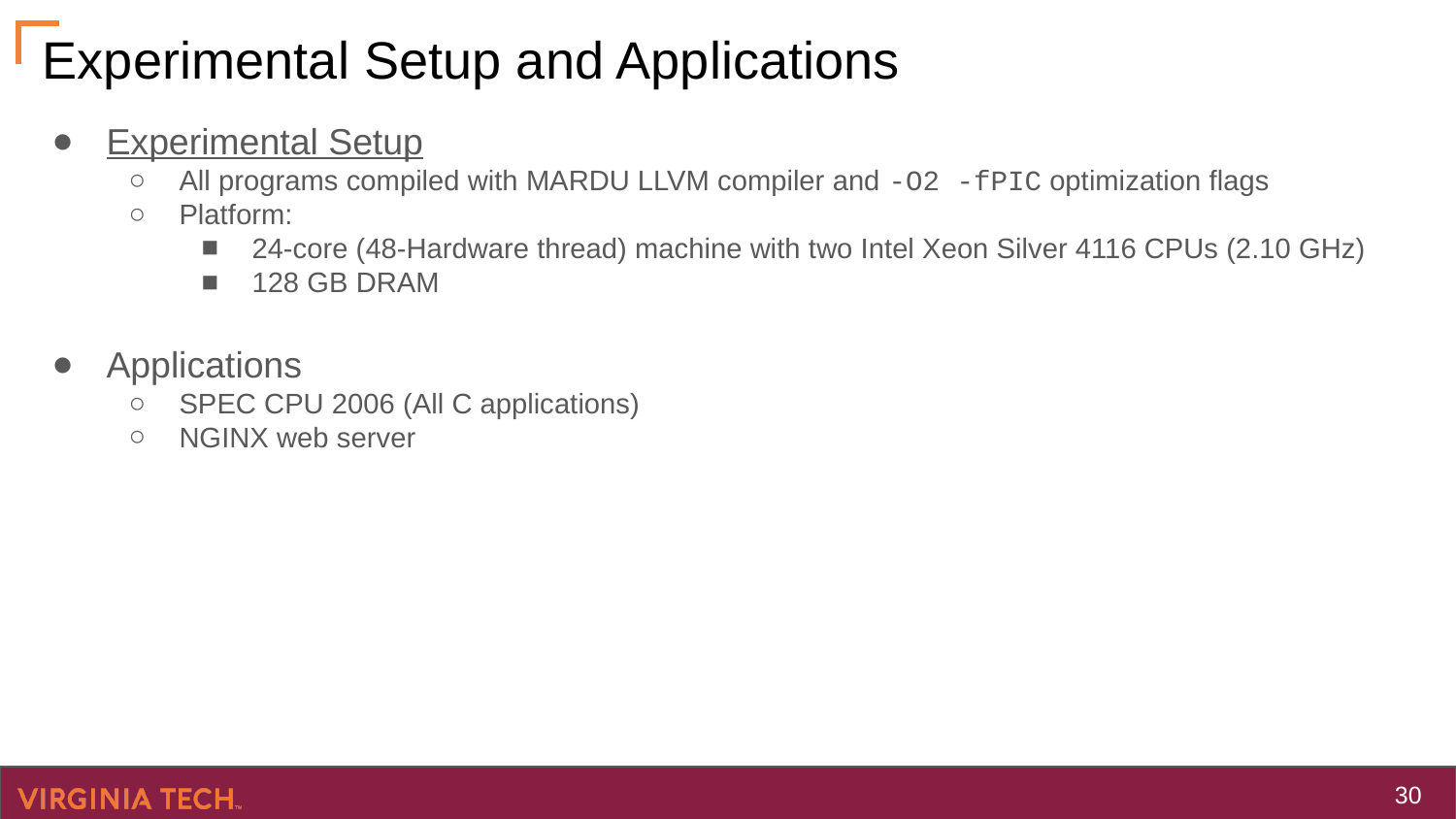

# Experimental Setup and Applications
Experimental Setup
All programs compiled with MARDU LLVM compiler and -O2 -fPIC optimization flags
Platform:
24-core (48-Hardware thread) machine with two Intel Xeon Silver 4116 CPUs (2.10 GHz)
128 GB DRAM

Applications
SPEC CPU 2006 (All C applications)
NGINX web server
30